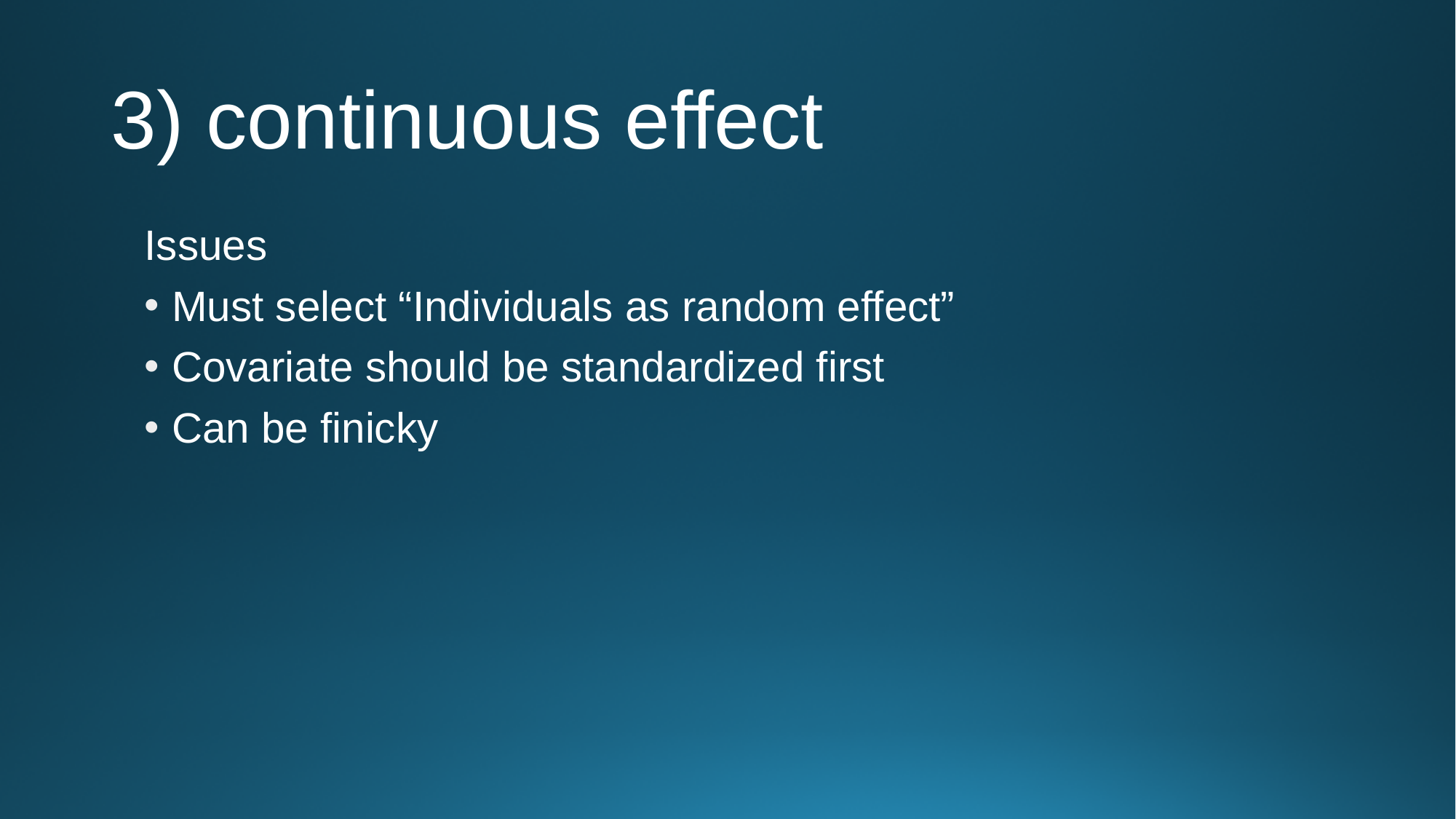

# 3) continuous effect
Issues
Must select “Individuals as random effect”
Covariate should be standardized first
Can be finicky